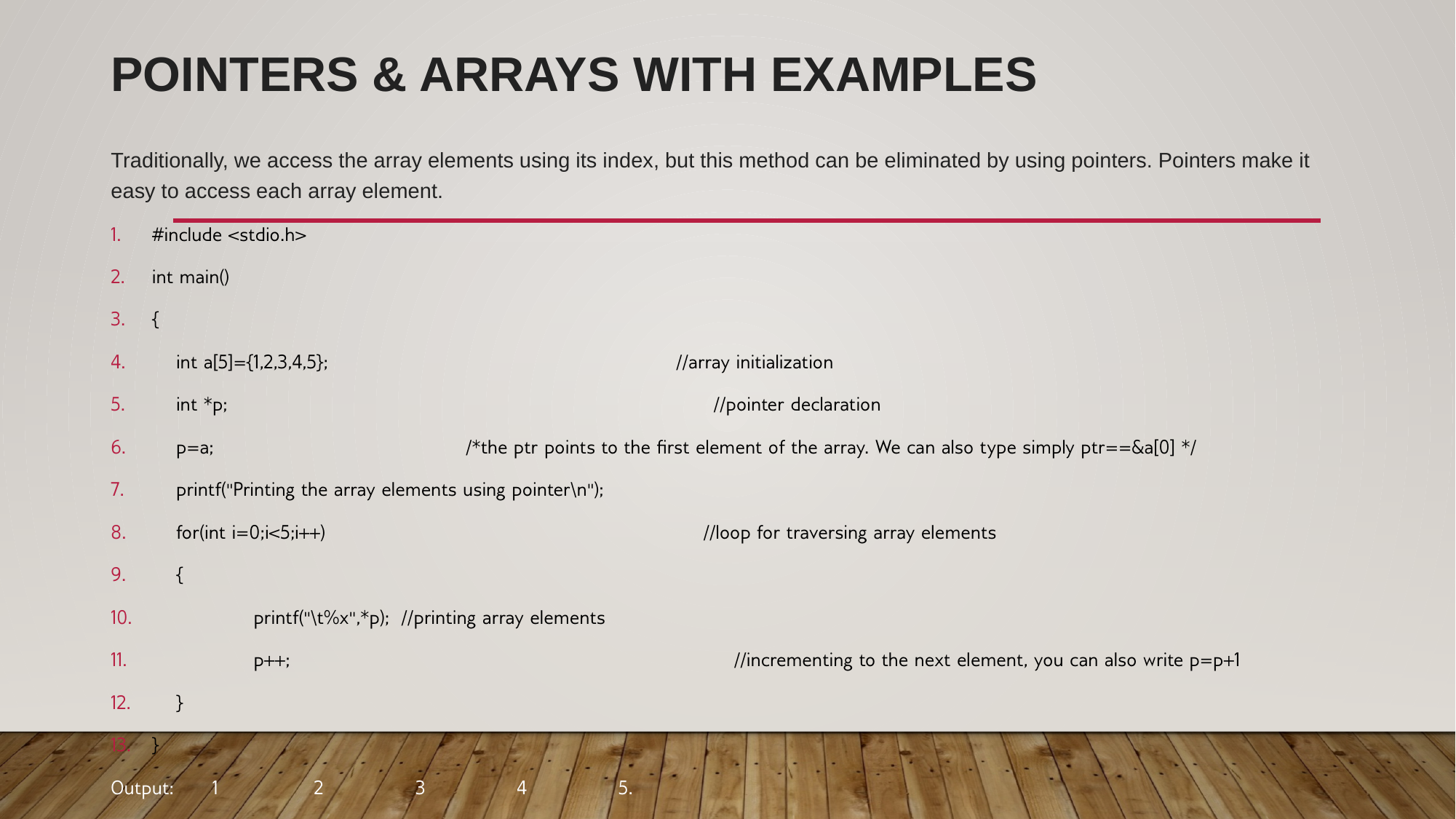

# Pointers & Arrays with Examples
Traditionally, we access the array elements using its index, but this method can be eliminated by using pointers. Pointers make it easy to access each array element.
#include <stdio.h>
int main()
{
    int a[5]={1,2,3,4,5};                                                          //array initialization
    int *p;                                                                                 //pointer declaration
    p=a;                                          /*the ptr points to the first element of the array. We can also type simply ptr==&a[0] */
    printf("Printing the array elements using pointer\n");
    for(int i=0;i<5;i++)                                                               //loop for traversing array elements
    {
        	printf("\t%x",*p);  //printing array elements
        	p++;                                                                          //incrementing to the next element, you can also write p=p+1
    }
}
Output: 	1	2	3	4	5.